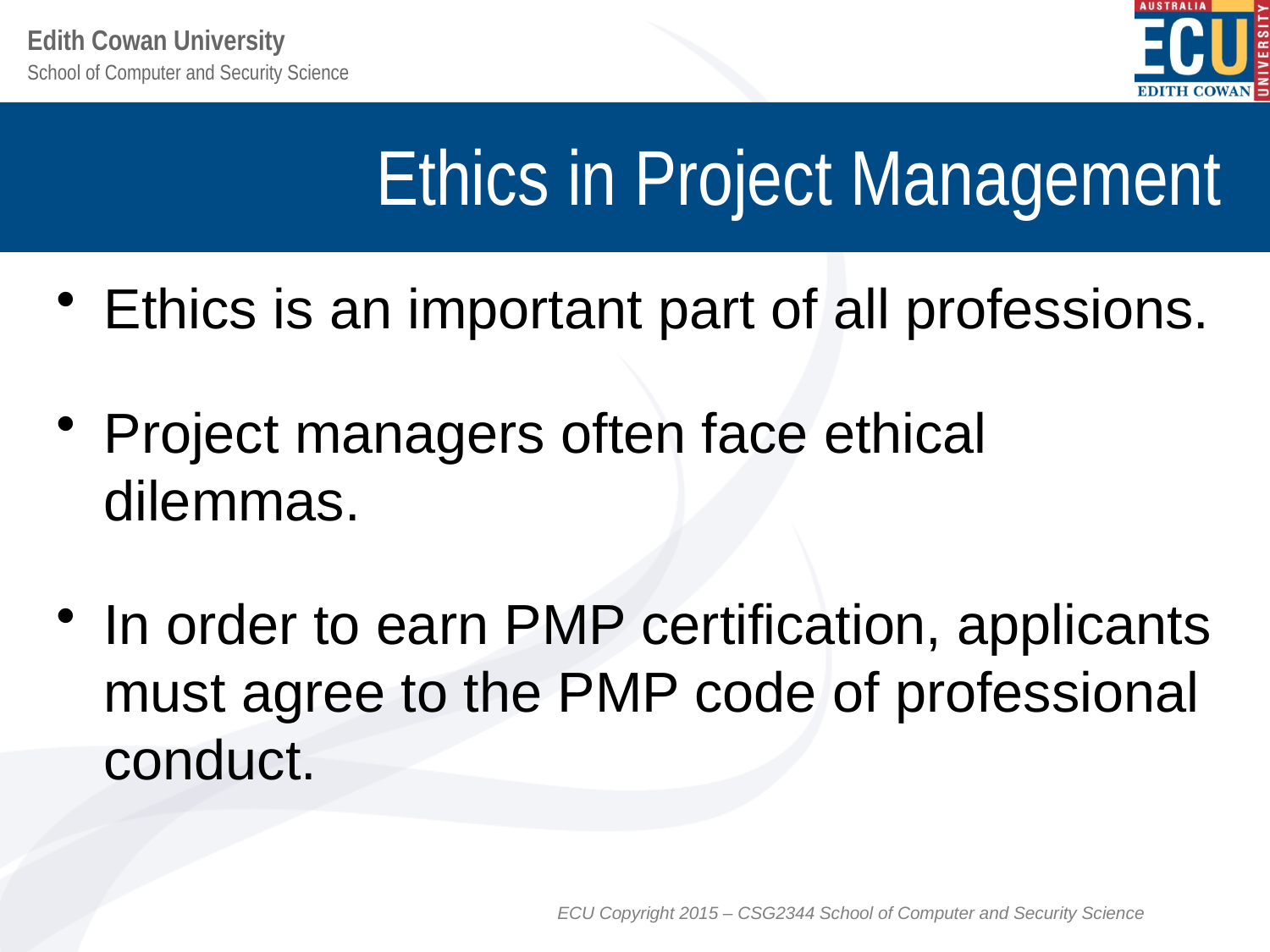

# Ethics in Project Management
Ethics is an important part of all professions.
Project managers often face ethical dilemmas.
In order to earn PMP certification, applicants must agree to the PMP code of professional conduct.

ECU Copyright 2015 – CSG2344 School of Computer and Security Science